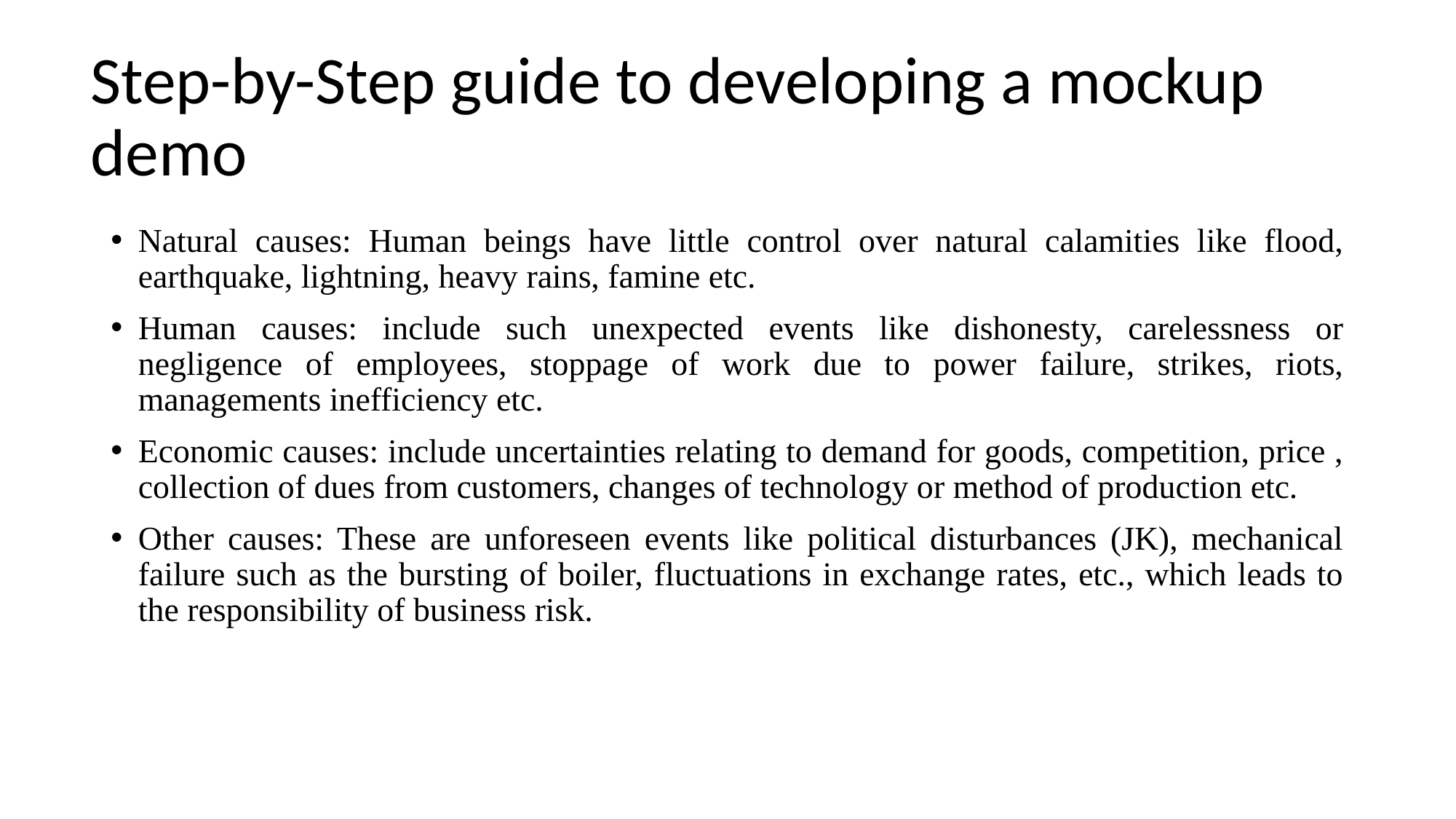

# Step-by-Step guide to developing a mockup demo
Natural causes: Human beings have little control over natural calamities like flood, earthquake, lightning, heavy rains, famine etc.
Human causes: include such unexpected events like dishonesty, carelessness or negligence of employees, stoppage of work due to power failure, strikes, riots, managements inefficiency etc.
Economic causes: include uncertainties relating to demand for goods, competition, price , collection of dues from customers, changes of technology or method of production etc.
Other causes: These are unforeseen events like political disturbances (JK), mechanical failure such as the bursting of boiler, fluctuations in exchange rates, etc., which leads to the responsibility of business risk.